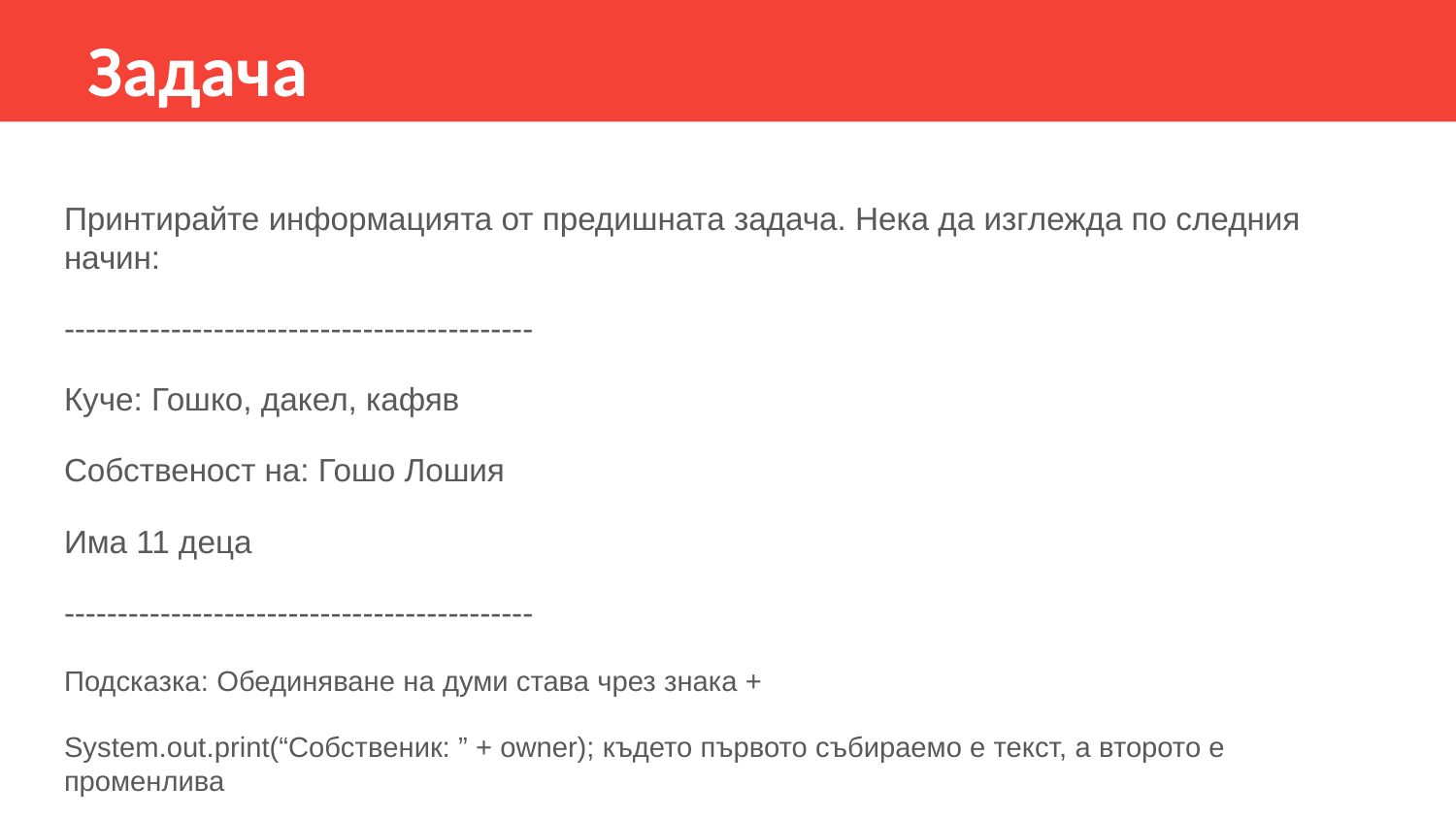

Задача
Принтирайте информацията от предишната задача. Нека да изглежда по следния начин:
--------------------------------------------
Куче: Гошко, дакел, кафяв
Собственост на: Гошо Лошия
Има 11 деца
--------------------------------------------
Подсказка: Обединяване на думи става чрез знака +
System.out.print(“Собственик: ” + owner); където първото събираемо е текст, а второто е променлива